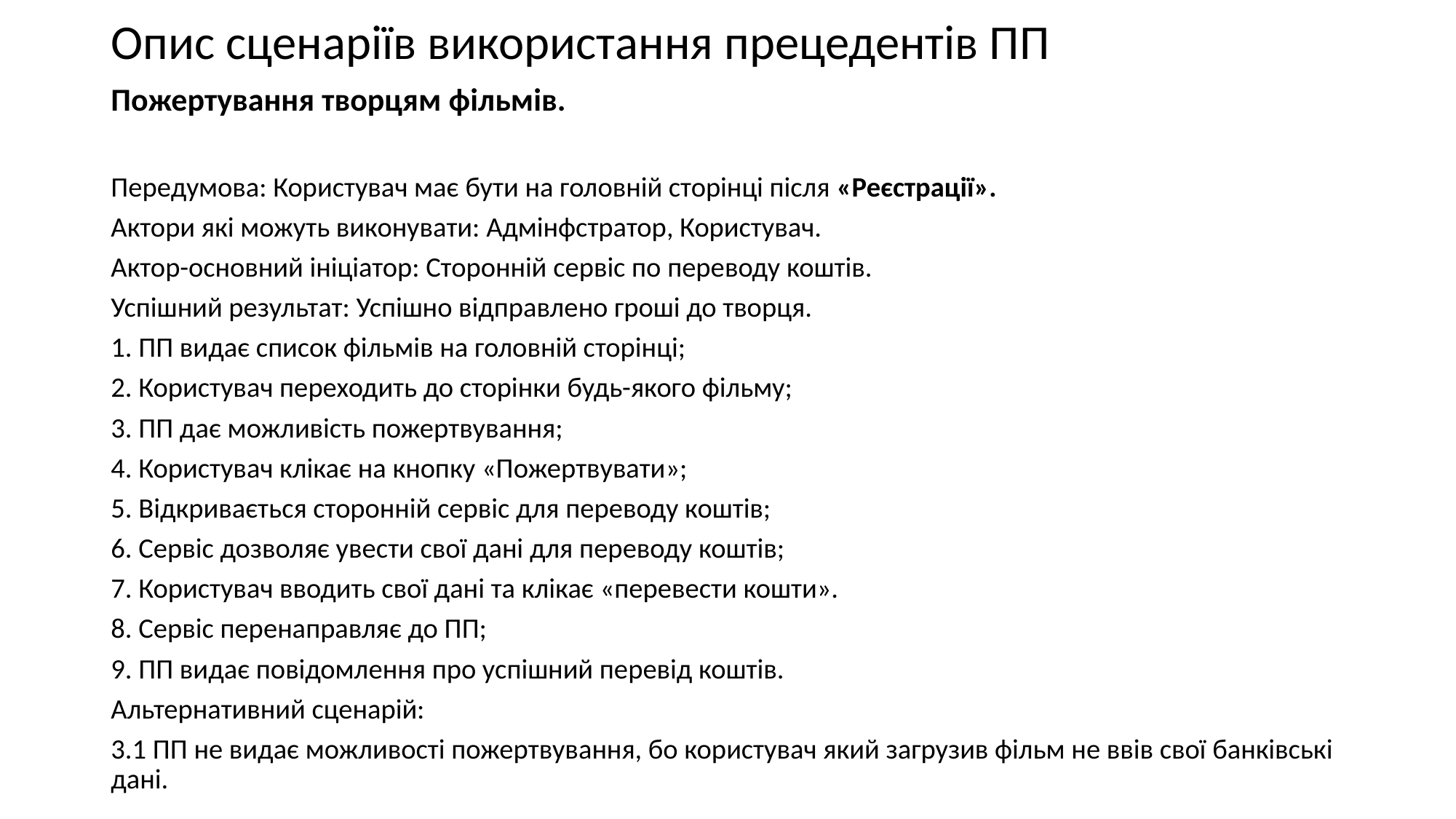

# Опис сценаріїв використання прецедентів ПП
Пожертування творцям фільмів.

Передумова: Користувач має бути на головній сторінці після «Реєстрації».
Актори які можуть виконувати: Адмінфстратор, Користувач.
Актор-основний ініціатор: Сторонній сервіс по переводу коштів.
Успішний результат: Успішно відправлено гроші до творця.
1. ПП видає список фільмів на головній сторінці;
2. Користувач переходить до сторінки будь-якого фільму;
3. ПП дає можливість пожертвування;
4. Користувач клікає на кнопку «Пожертвувати»;
5. Відкривається сторонній сервіс для переводу коштів;
6. Сервіс дозволяє увести свої дані для переводу коштів;
7. Користувач вводить свої дані та клікає «перевести кошти».
8. Сервіс перенаправляє до ПП;
9. ПП видає повідомлення про успішний перевід коштів.
Альтернативний сценарій:
3.1 ПП не видає можливості пожертвування, бо користувач який загрузив фільм не ввів свої банківські дані.